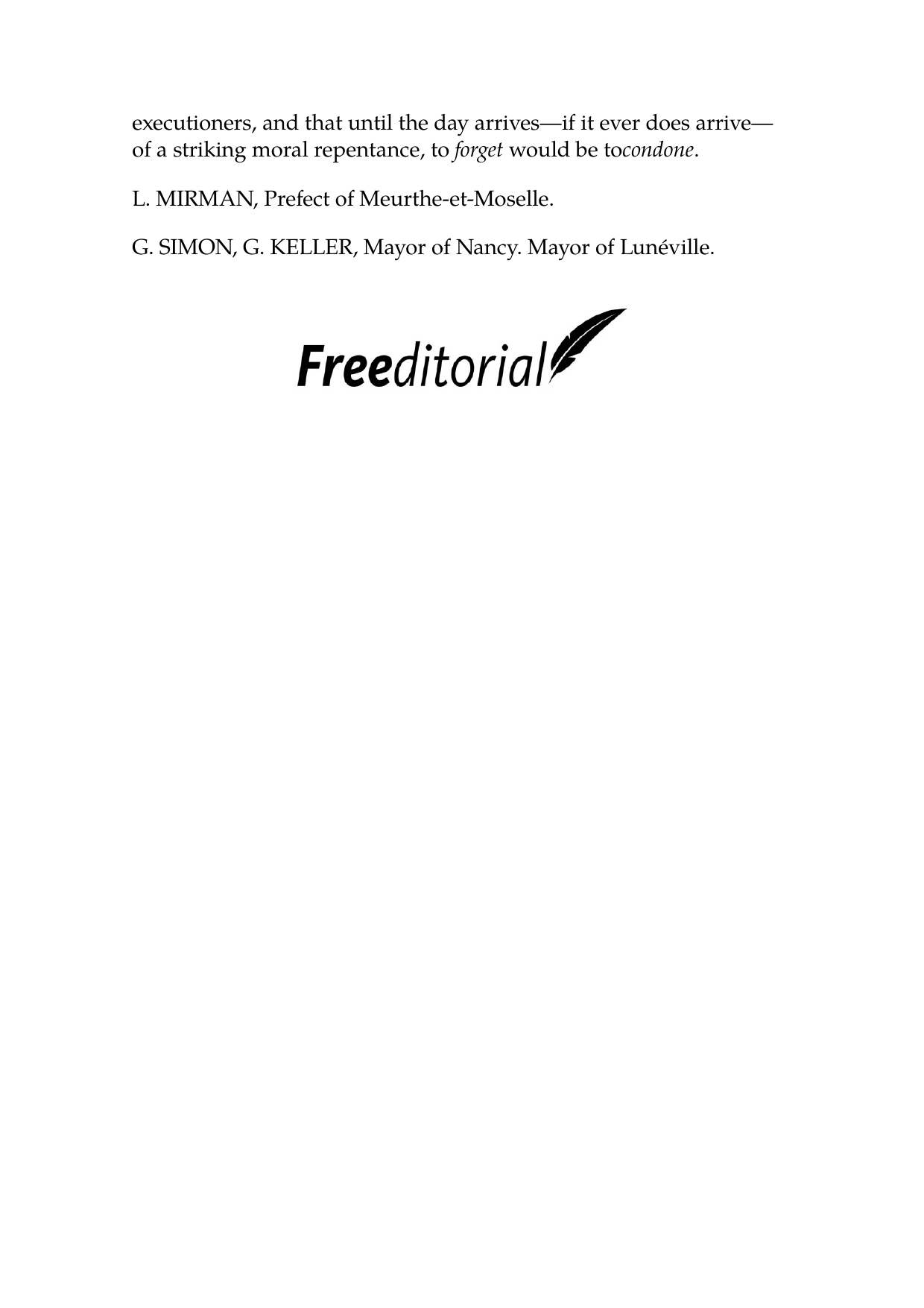

executioners, and that until the day arrives—if it ever does arrive—  of a striking moral repentance, to forget would be tocondone.
L. MIRMAN, Prefect of Meurthe-et-Moselle.
G. SIMON, G. KELLER, Mayor of Nancy. Mayor of Lunéville.